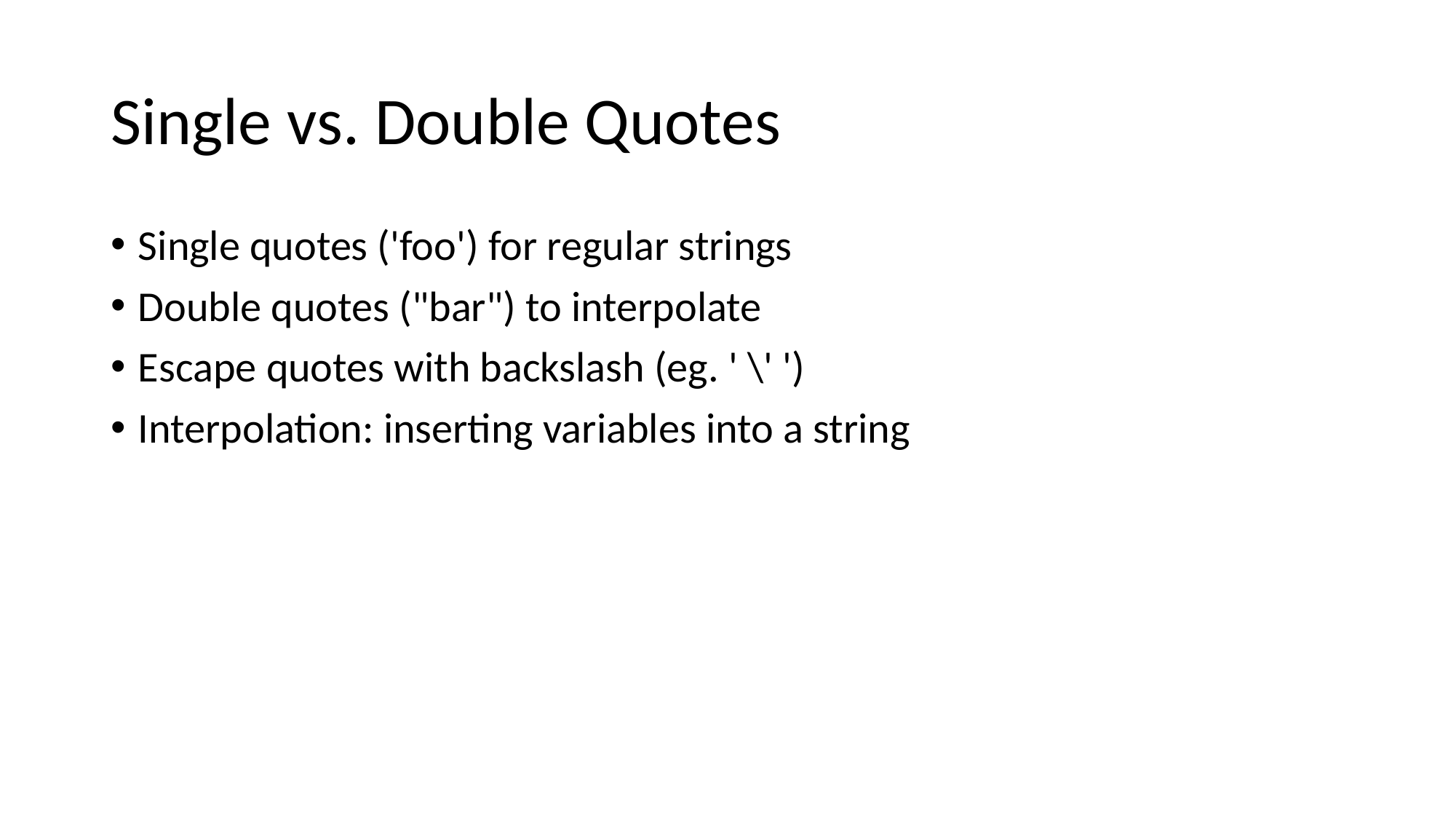

# Single vs. Double Quotes
Single quotes ('foo') for regular strings
Double quotes ("bar") to interpolate
Escape quotes with backslash (eg. ' \' ')
Interpolation: inserting variables into a string